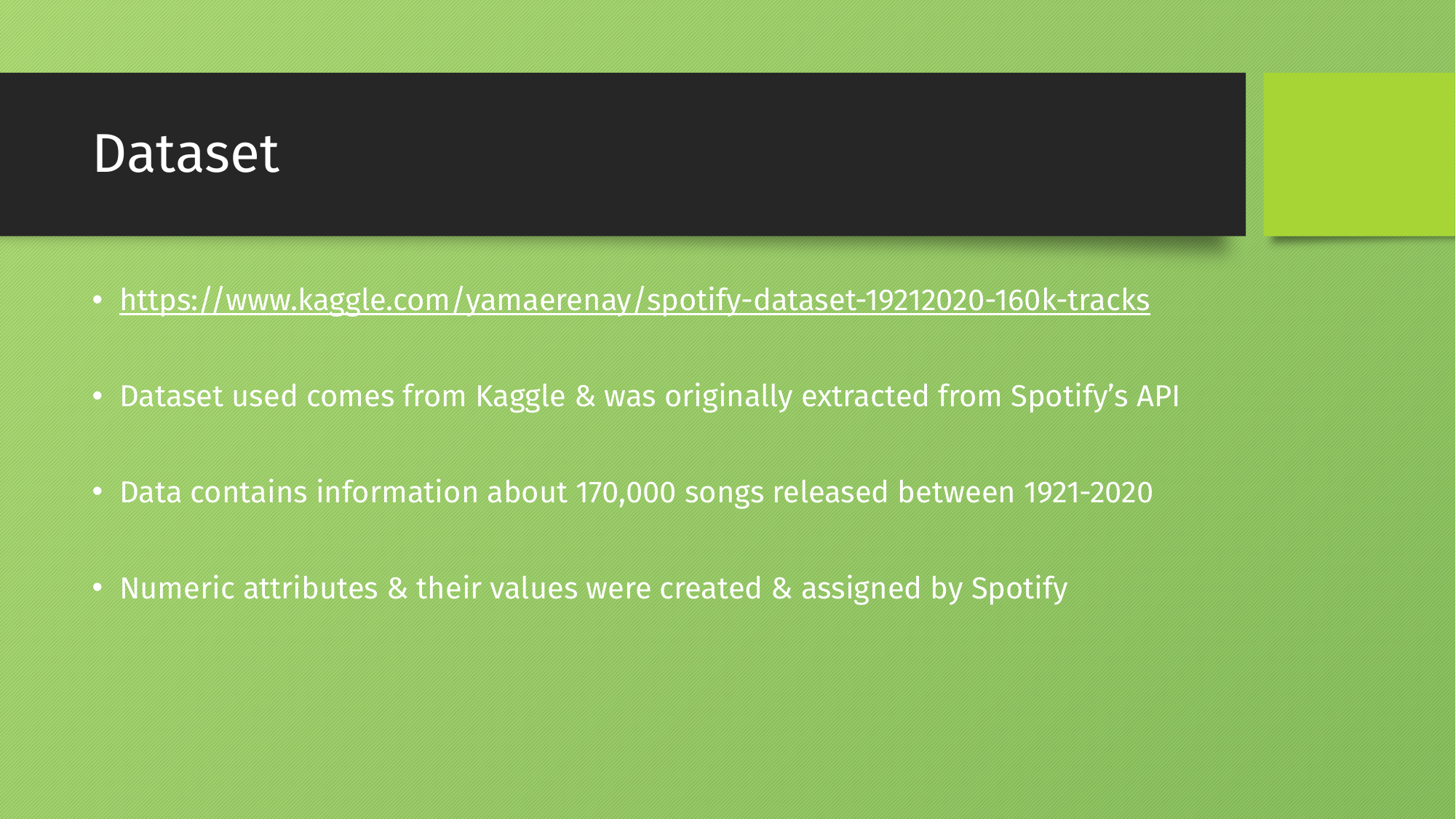

# Dataset
https://www.kaggle.com/yamaerenay/spotify-dataset-19212020-160k-tracks

Dataset used comes from Kaggle & was originally extracted from Spotify’s API

Data contains information about 170,000 songs released between 1921-2020

Numeric attributes & their values were created & assigned by Spotify